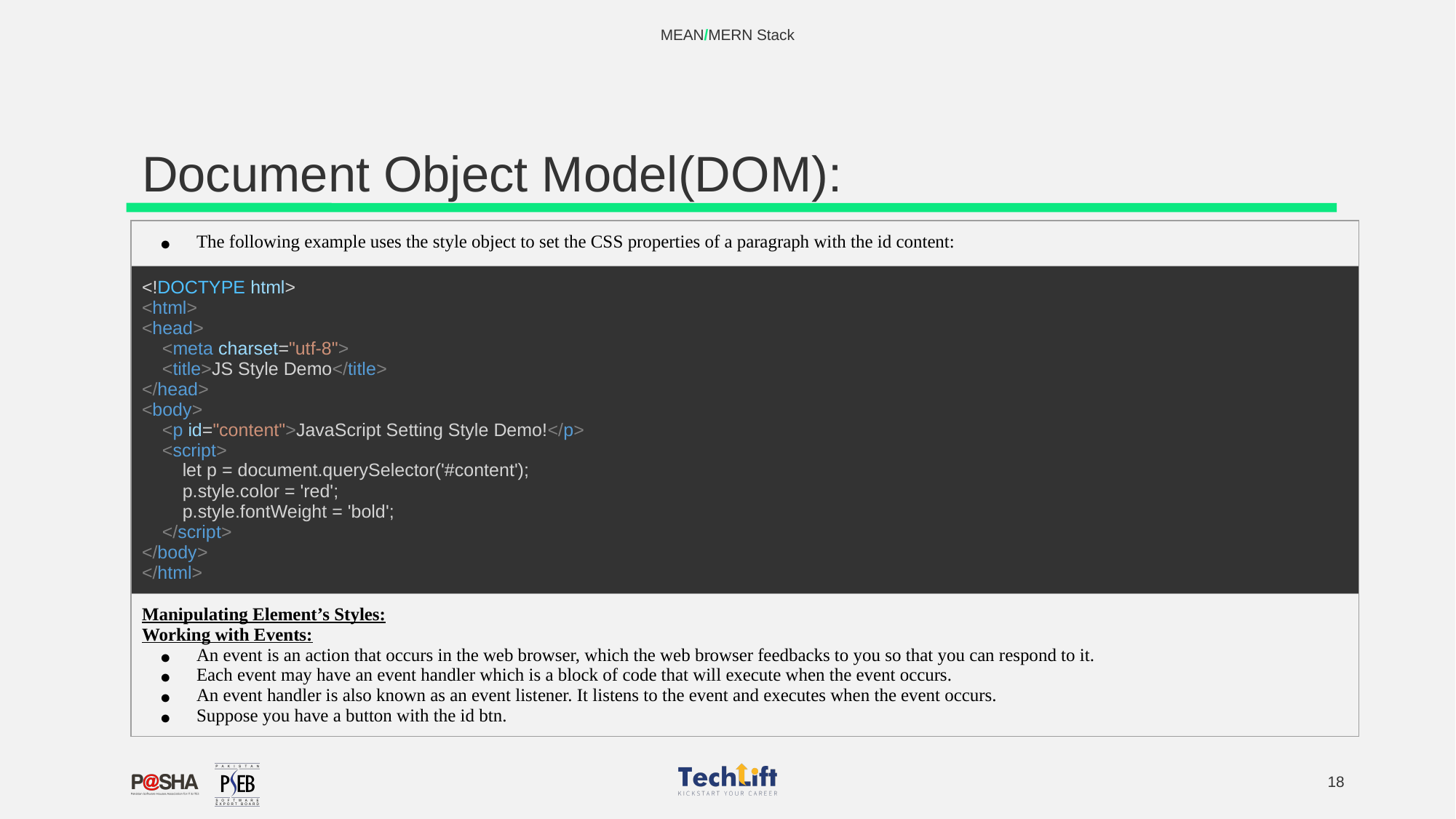

MEAN/MERN Stack
# Document Object Model(DOM):
| The following example uses the style object to set the CSS properties of a paragraph with the id content: |
| --- |
| <!DOCTYPE html> <html> <head> <meta charset="utf-8"> <title>JS Style Demo</title> </head> <body> <p id="content">JavaScript Setting Style Demo!</p> <script> let p = document.querySelector('#content'); p.style.color = 'red'; p.style.fontWeight = 'bold'; </script> </body> </html> |
| Manipulating Element’s Styles: Working with Events: An event is an action that occurs in the web browser, which the web browser feedbacks to you so that you can respond to it. Each event may have an event handler which is a block of code that will execute when the event occurs. An event handler is also known as an event listener. It listens to the event and executes when the event occurs. Suppose you have a button with the id btn. |
18